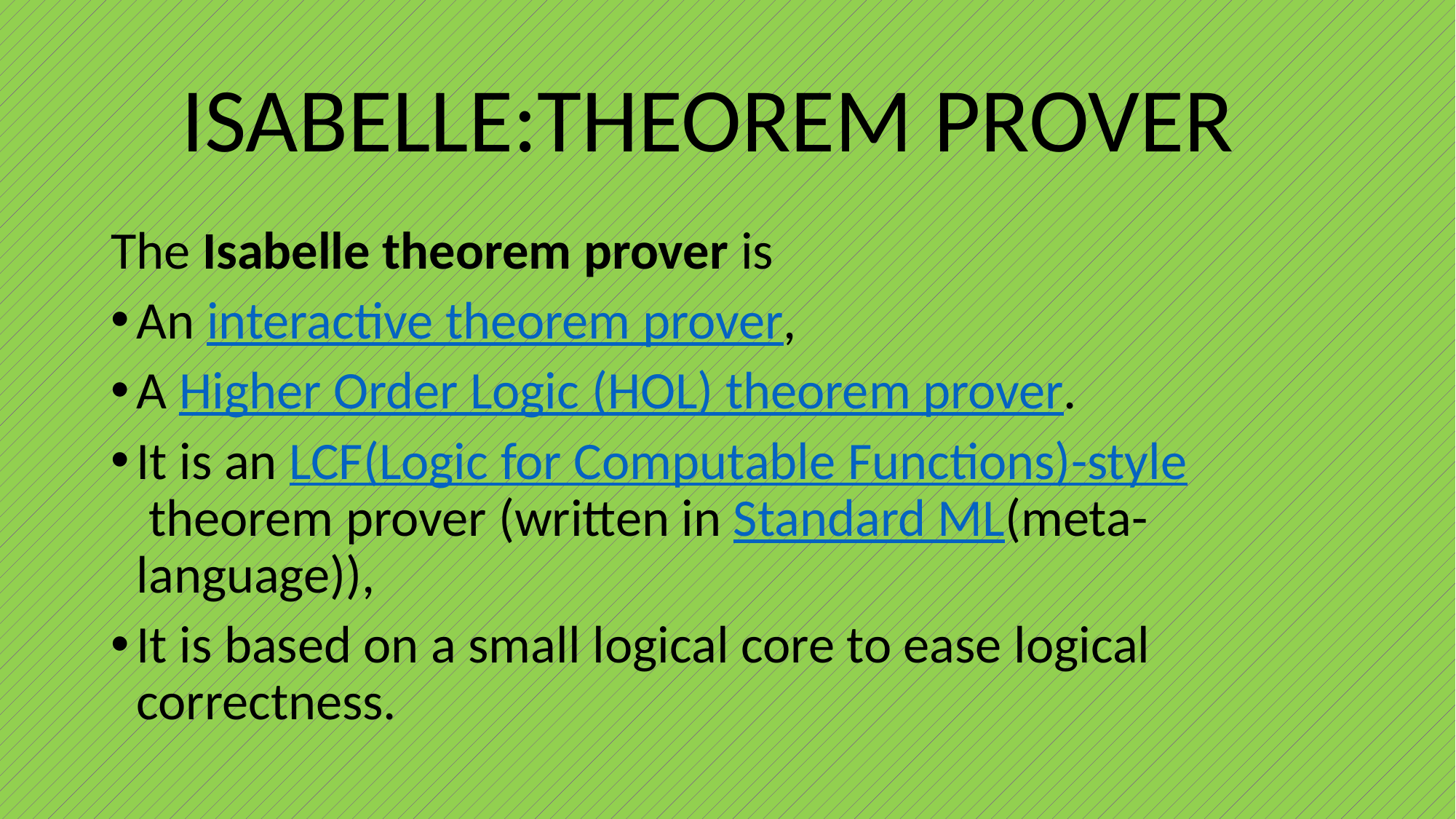

# ISABELLE:THEOREM PROVER
The Isabelle theorem prover is
An interactive theorem prover,
A Higher Order Logic (HOL) theorem prover.
It is an LCF(Logic for Computable Functions)-style theorem prover (written in Standard ML(meta-language)),
It is based on a small logical core to ease logical correctness.